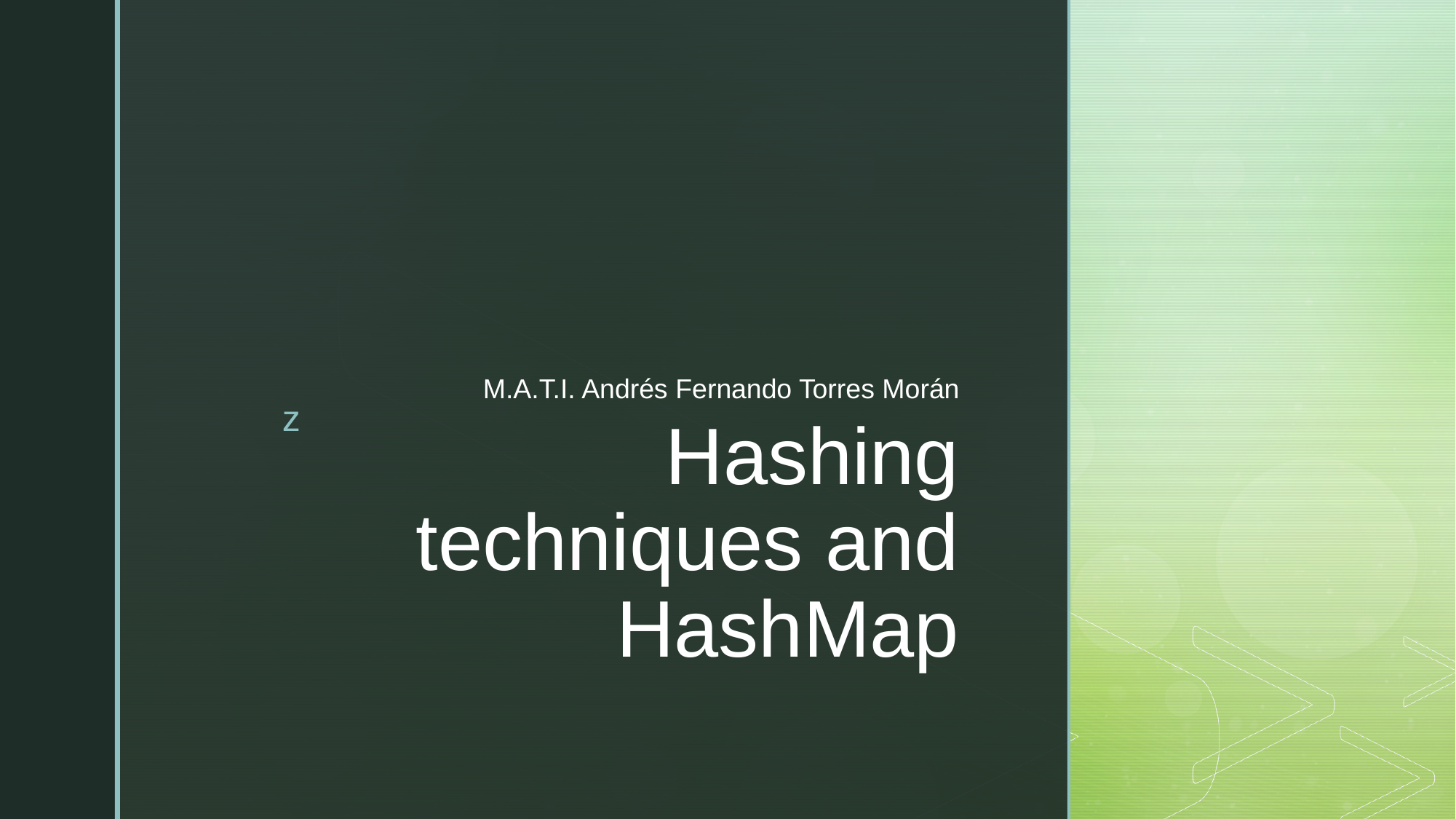

M.A.T.I. Andrés Fernando Torres Morán
# Hashing techniques and HashMap